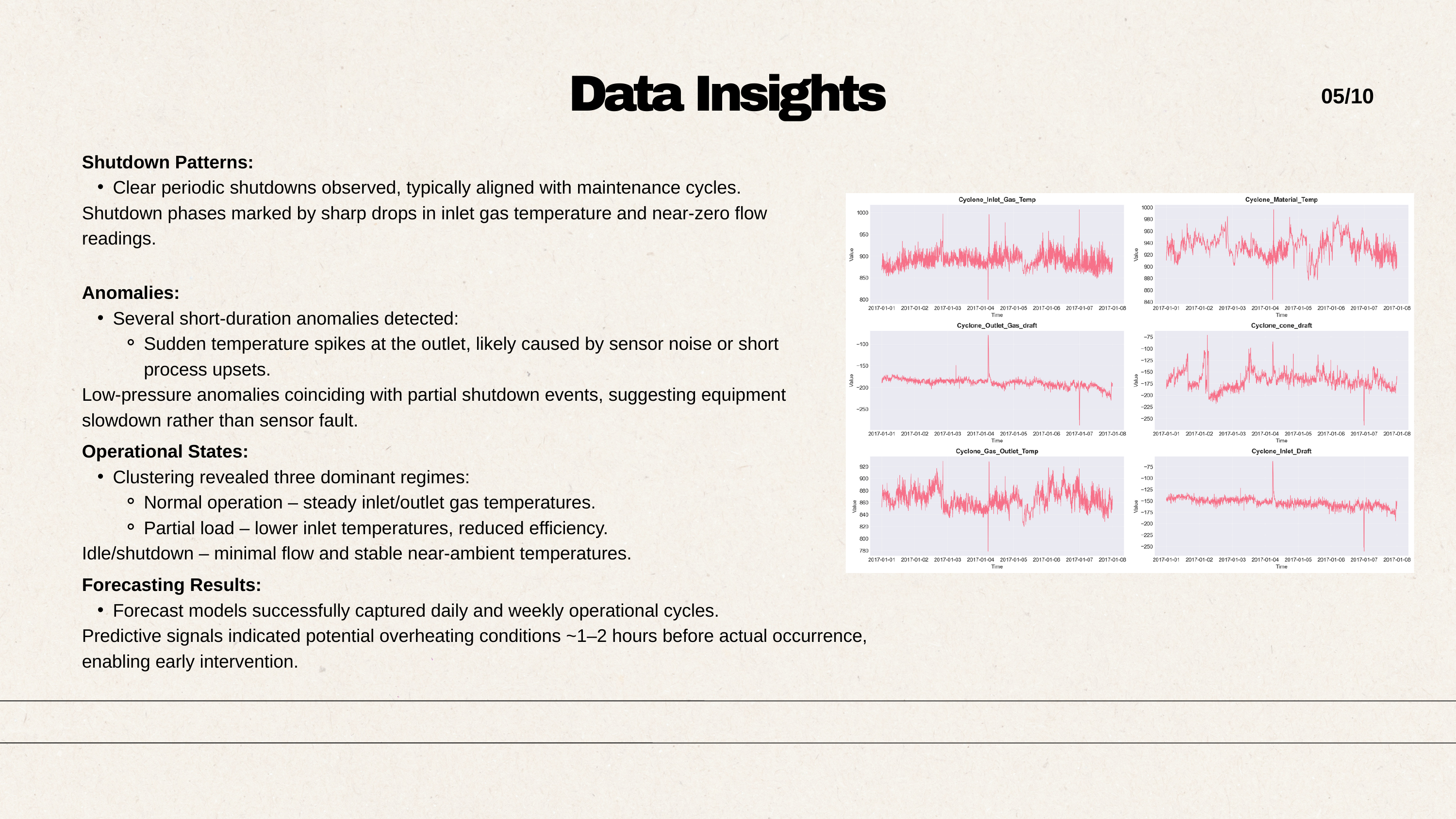

Data Insights
05/10
Shutdown Patterns:
Clear periodic shutdowns observed, typically aligned with maintenance cycles.
Shutdown phases marked by sharp drops in inlet gas temperature and near-zero flow readings.

Anomalies:
Several short-duration anomalies detected:
Sudden temperature spikes at the outlet, likely caused by sensor noise or short process upsets.
Low-pressure anomalies coinciding with partial shutdown events, suggesting equipment slowdown rather than sensor fault.
Operational States:
Clustering revealed three dominant regimes:
Normal operation – steady inlet/outlet gas temperatures.
Partial load – lower inlet temperatures, reduced efficiency.
Idle/shutdown – minimal flow and stable near-ambient temperatures.
Forecasting Results:
Forecast models successfully captured daily and weekly operational cycles.
Predictive signals indicated potential overheating conditions ~1–2 hours before actual occurrence, enabling early intervention.